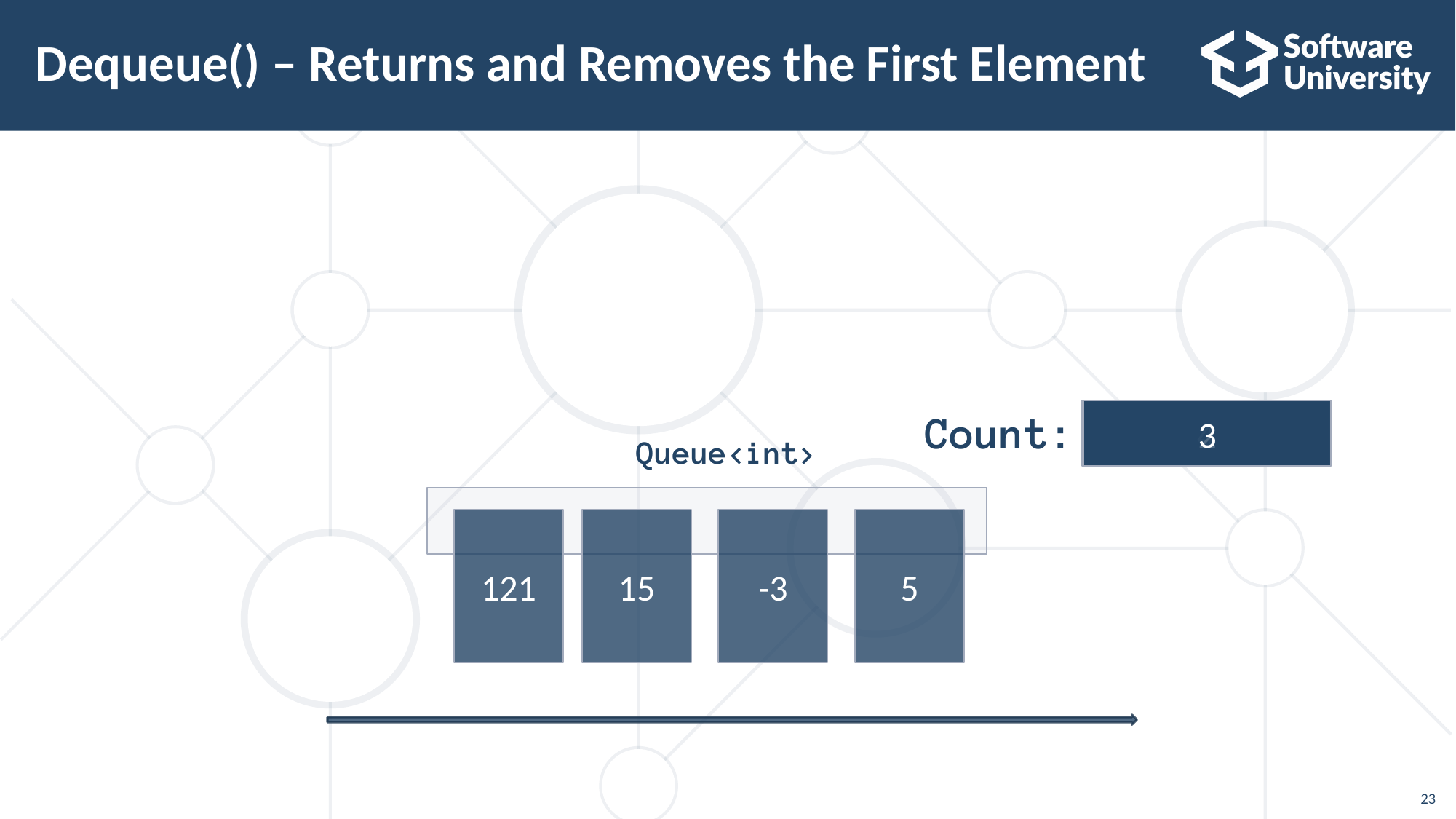

# Dequeue() – Returns and Removes the First Element

4
2
3
Count:
Queue<int>

121

15

-3

5

23